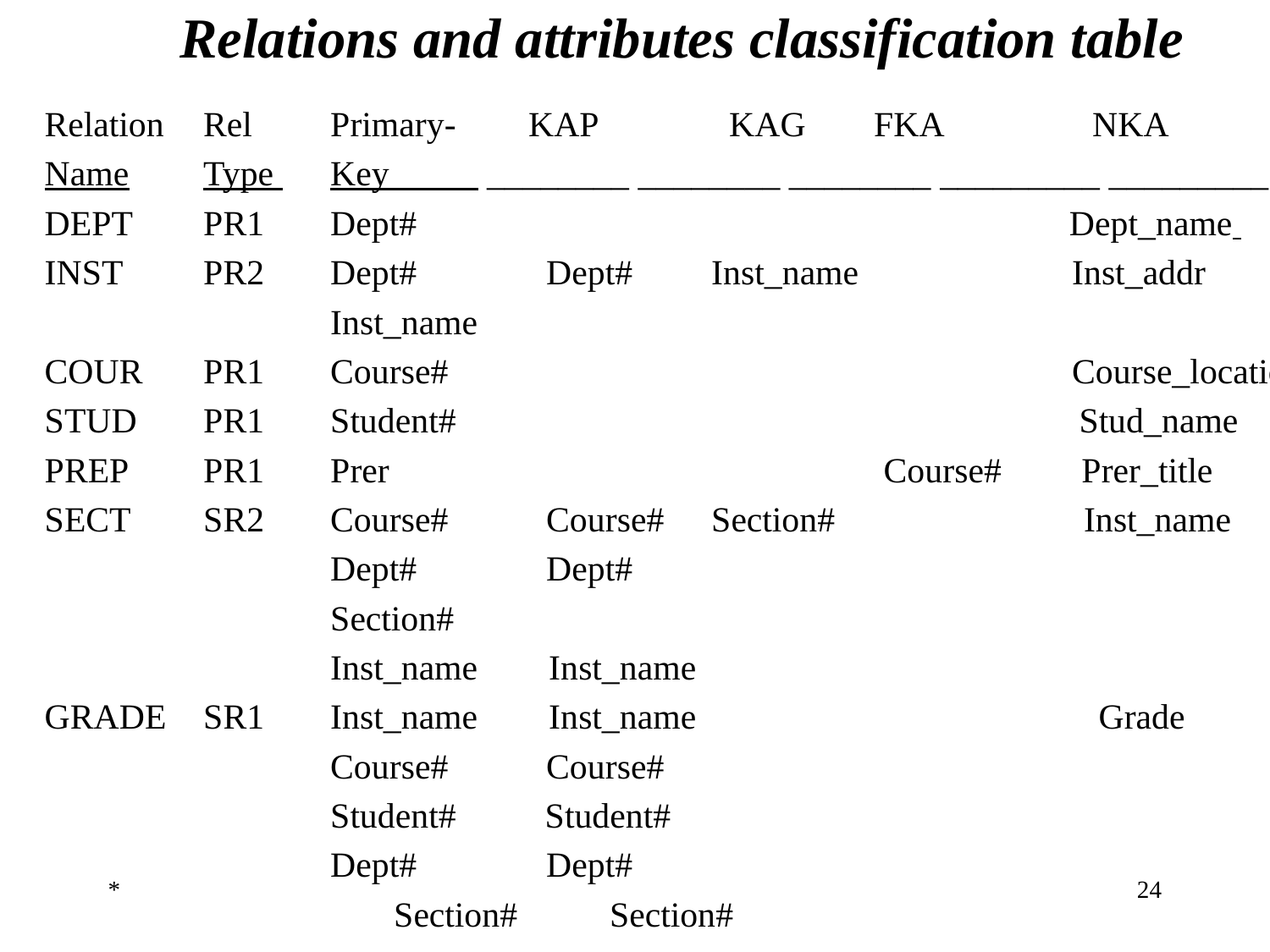

# Relations and attributes classification table
Relation	Rel	Primary-	        KAP	  KAG 	    FKA	   	NKA
Name	Type  	Key_____ ________ ________ ________ _________ _________
DEPT	PR1	Dept#				                          Dept_name
INST	PR2	Dept#	          Dept#	Inst_name 	            Inst_addr
			Inst_name
COUR	PR1	Course#				   	            Course_location
STUD	PR1	Student#	                                                                      Stud_name
PREP	PR1	Prer	                                                Course#         Prer_title
SECT	SR2	Course#	          Course#	Section#                            Inst_name
			Dept# 	          Dept#
			Section#
			Inst_name        Inst_name
GRADE	SR1 	Inst_name        Inst_name			               Grade
			Course#	          Course#
			Student#          Student#
			Dept#	          Dept#
			Section#	          Section#

*
24